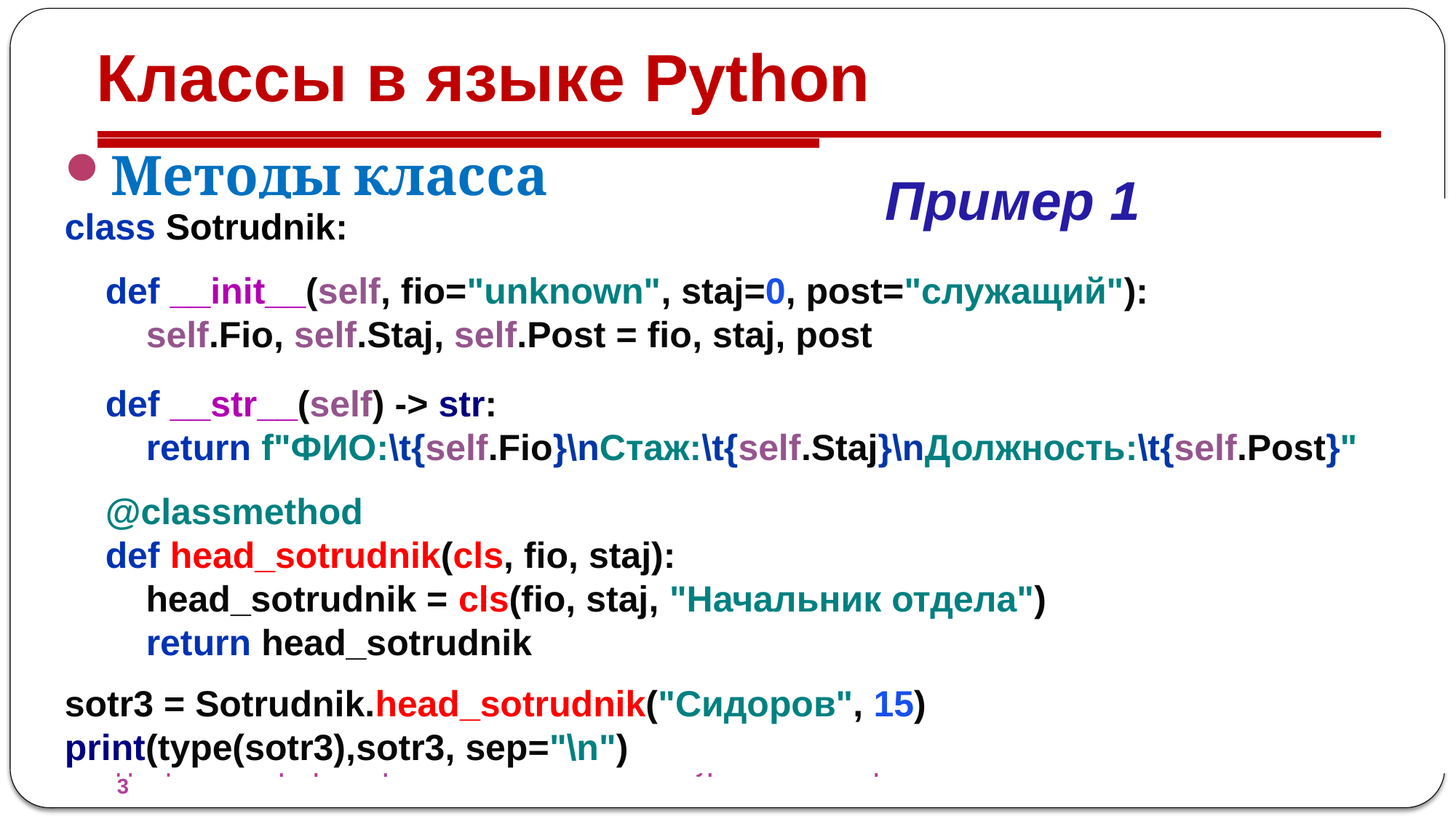

# Классы в языке Python
Методы класса
Пример 1
class Sotrudnik:
    def __init__(self, fio="unknown", staj=0, post="служащий"):
        self.Fio, self.Staj, self.Post = fio, staj, post
    def __str__(self) -> str:
        return f"ФИО:\t{self.Fio}\nСтаж:\t{self.Staj}\nДолжность:\t{self.Post}"
    @classmethod
    def head_sotrudnik(cls, fio, staj):
        head_sotrudnik = cls(fio, staj, "Начальник отдела")
        return head_sotrudnik
sotr3 = Sotrudnik.head_sotrudnik("Сидоров", 15)
print(type(sotr3),sotr3, sep="\n")
Дисциплина "Программирование на языках высокого уровня" - семестр 3